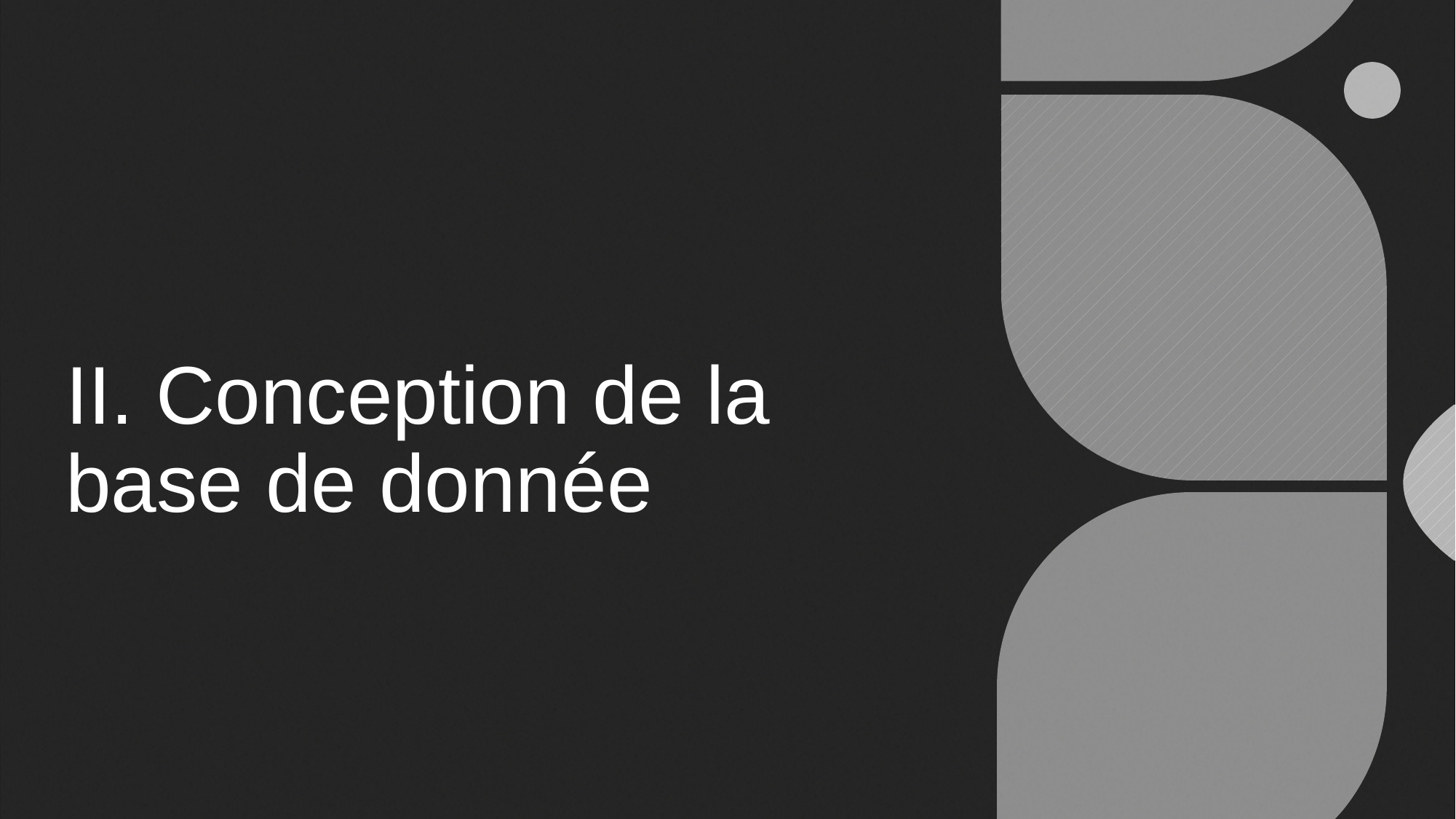

# II. Conception de la base de donnée